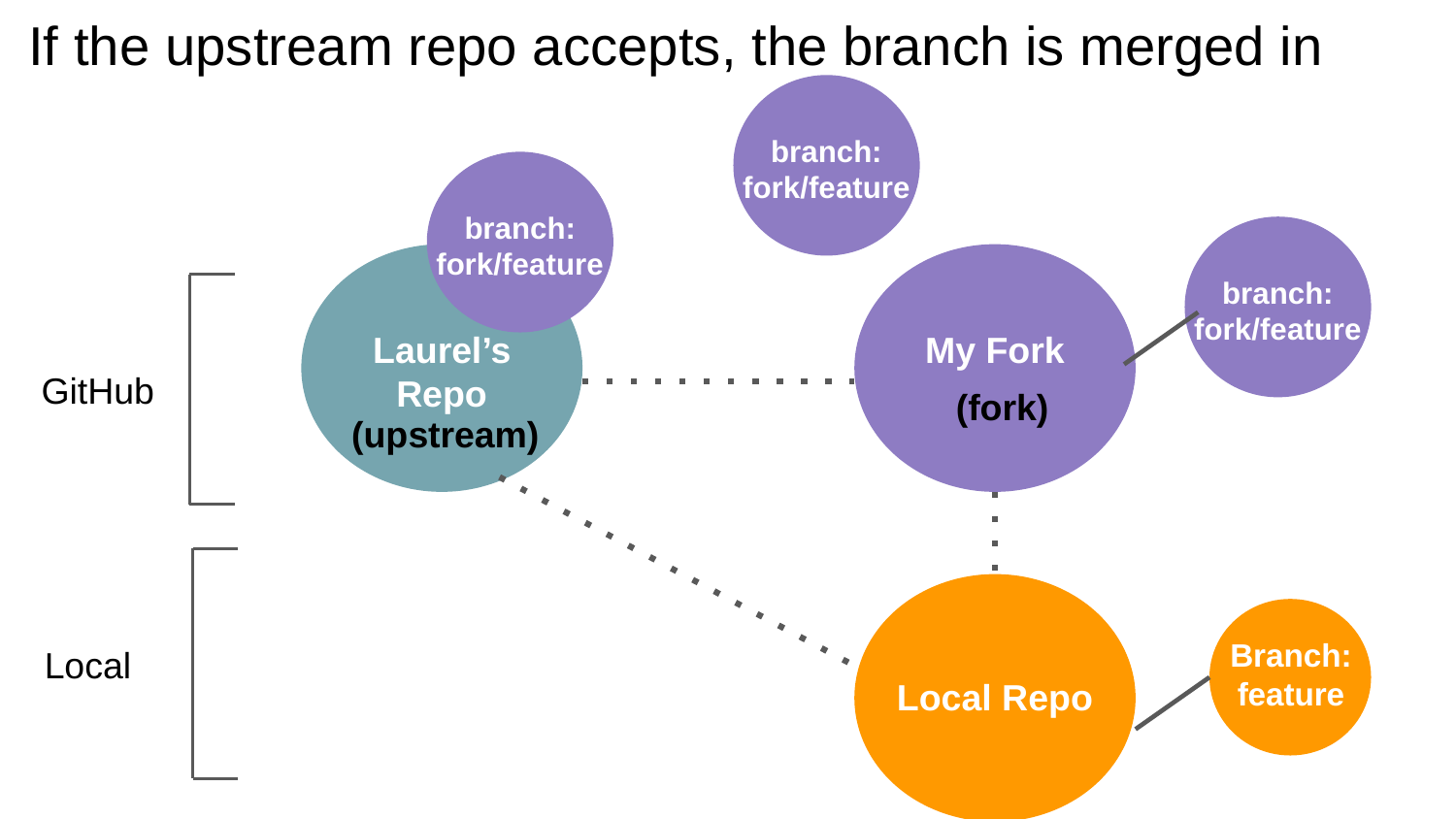

# If the upstream repo accepts, the branch is merged in

branch:
fork/feature

branch:
fork/feature

branch:
fork/feature

Laurel’s
Repo
My Fork
GitHub
(fork)
(upstream)

Branch:
feature
Local
Local Repo